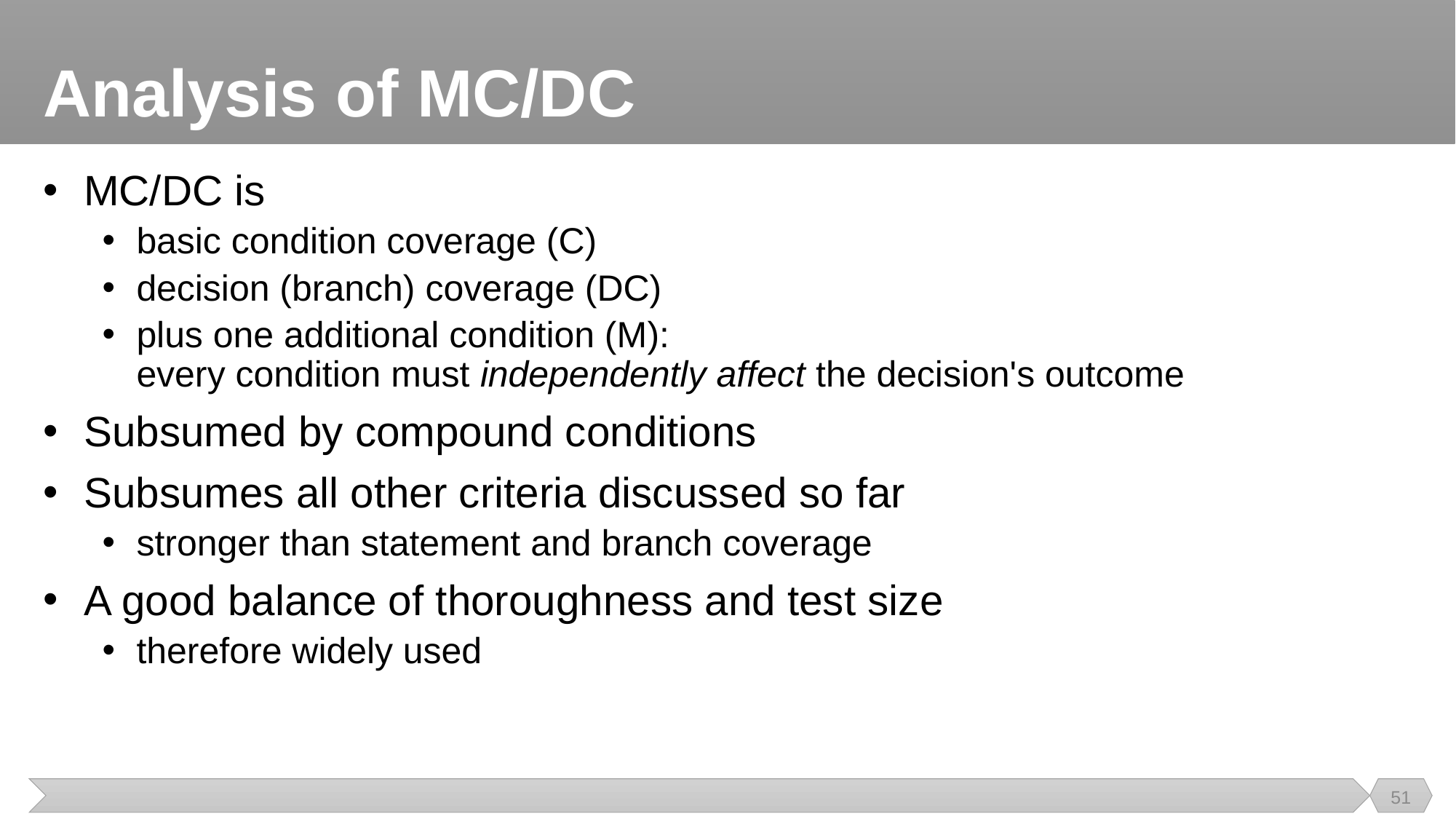

# Analysis of MC/DC
MC/DC is
basic condition coverage (C)
decision (branch) coverage (DC)
plus one additional condition (M):
every condition must independently affect the decision's outcome
Subsumed by compound conditions
Subsumes all other criteria discussed so far
stronger than statement and branch coverage
A good balance of thoroughness and test size
therefore widely used
51